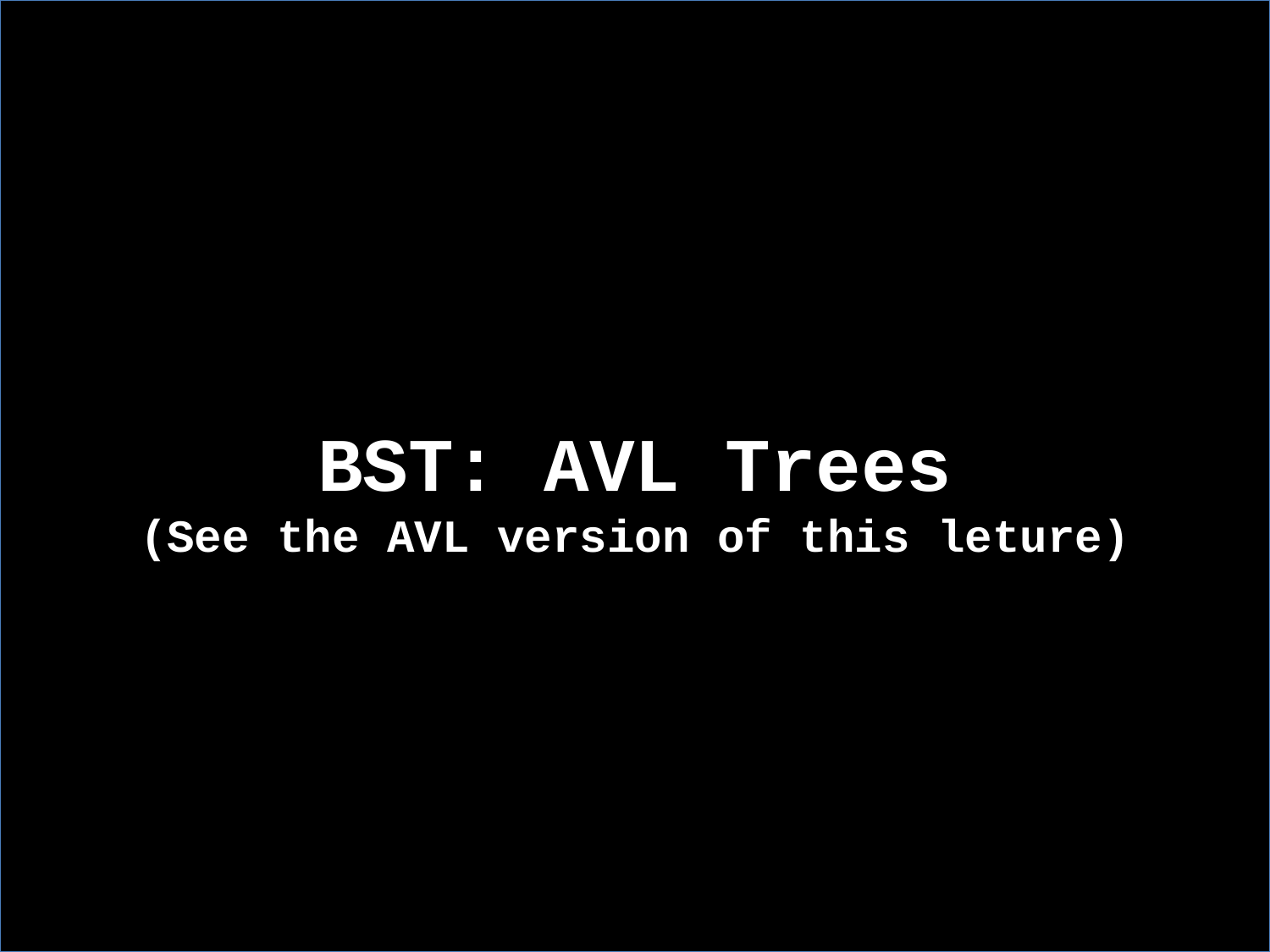

# BST: AVL Trees (See the AVL version of this leture)